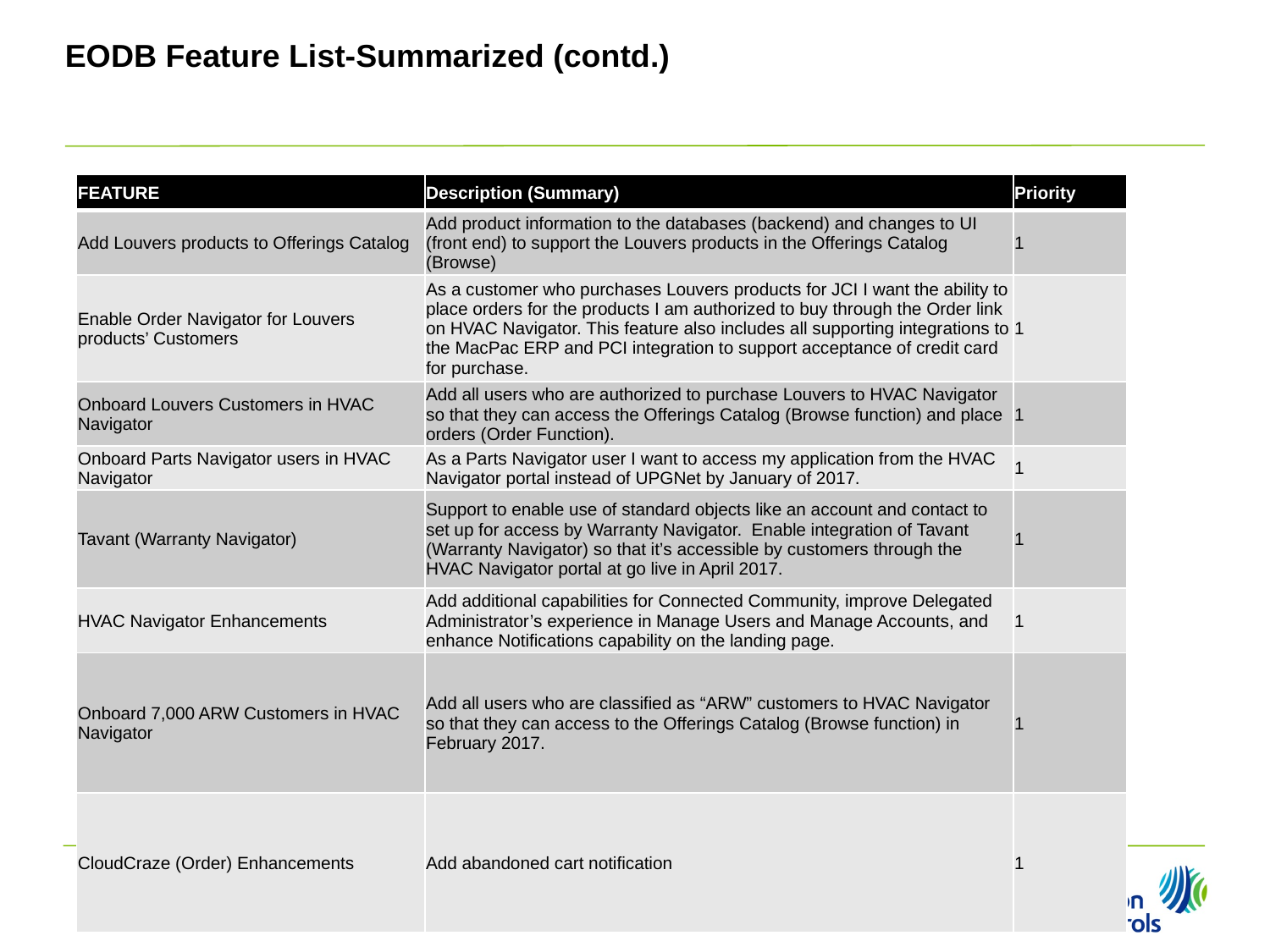

# EODB Feature List-Summarized (contd.)
| FEATURE | Description (Summary) | Priority |
| --- | --- | --- |
| Add Louvers products to Offerings Catalog | Add product information to the databases (backend) and changes to UI (front end) to support the Louvers products in the Offerings Catalog (Browse) | 1 |
| Enable Order Navigator for Louvers products’ Customers | As a customer who purchases Louvers products for JCI I want the ability to place orders for the products I am authorized to buy through the Order link on HVAC Navigator. This feature also includes all supporting integrations to the MacPac ERP and PCI integration to support acceptance of credit card for purchase. | 1 |
| Onboard Louvers Customers in HVAC Navigator | Add all users who are authorized to purchase Louvers to HVAC Navigator so that they can access the Offerings Catalog (Browse function) and place orders (Order Function). | 1 |
| Onboard Parts Navigator users in HVAC Navigator | As a Parts Navigator user I want to access my application from the HVAC Navigator portal instead of UPGNet by January of 2017. | 1 |
| Tavant (Warranty Navigator) | Support to enable use of standard objects like an account and contact to set up for access by Warranty Navigator. Enable integration of Tavant (Warranty Navigator) so that it’s accessible by customers through the HVAC Navigator portal at go live in April 2017. | 1 |
| HVAC Navigator Enhancements | Add additional capabilities for Connected Community, improve Delegated Administrator’s experience in Manage Users and Manage Accounts, and enhance Notifications capability on the landing page. | 1 |
| Onboard 7,000 ARW Customers in HVAC Navigator | Add all users who are classified as “ARW” customers to HVAC Navigator so that they can access to the Offerings Catalog (Browse function) in February 2017. | 1 |
| CloudCraze (Order) Enhancements | Add abandoned cart notification | 1 |

TKM